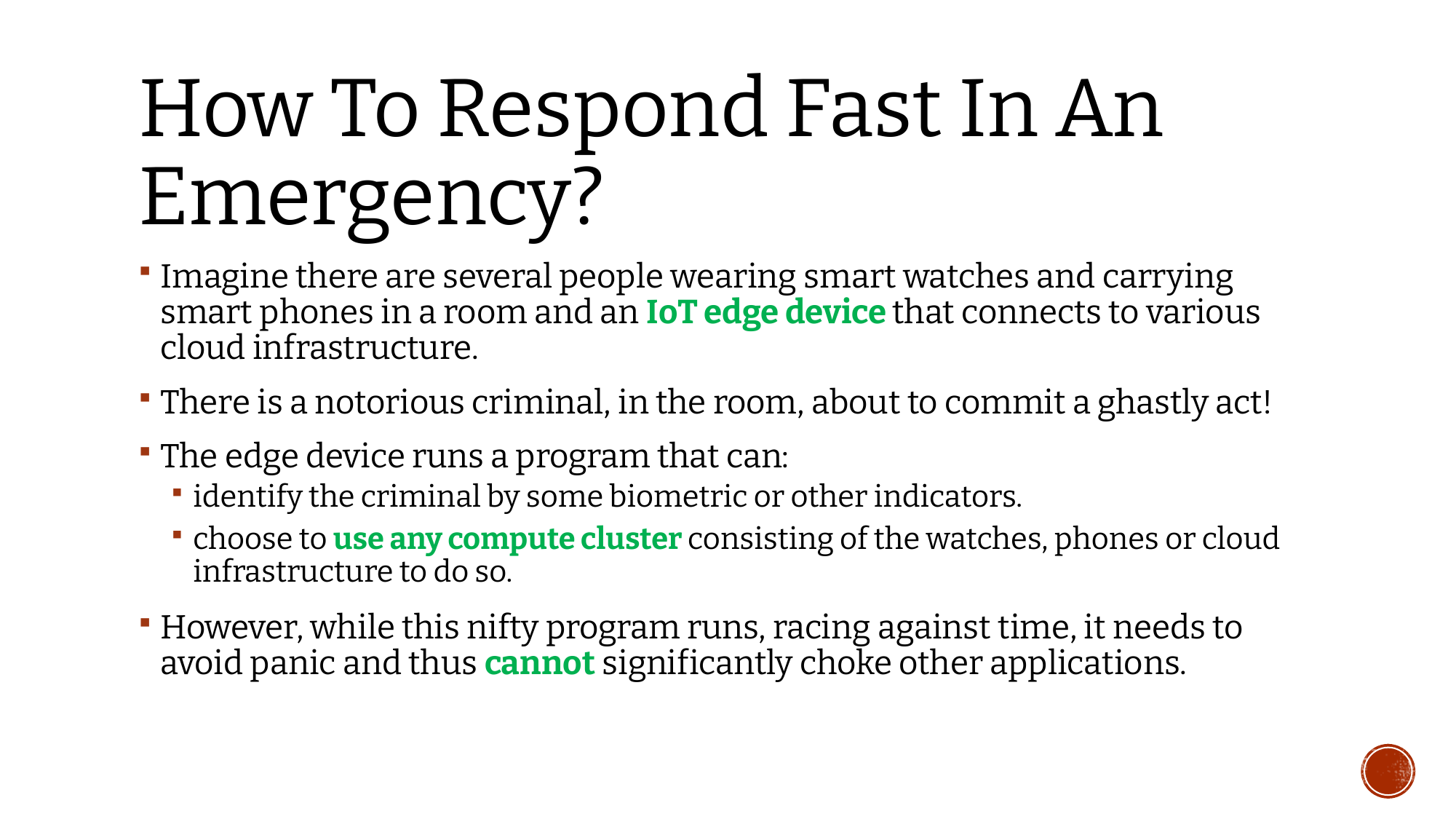

# How To Respond Fast In An Emergency?
Imagine there are several people wearing smart watches and carrying smart phones in a room and an IoT edge device that connects to various cloud infrastructure.
There is a notorious criminal, in the room, about to commit a ghastly act!
The edge device runs a program that can:
identify the criminal by some biometric or other indicators.
choose to use any compute cluster consisting of the watches, phones or cloud infrastructure to do so.
However, while this nifty program runs, racing against time, it needs to avoid panic and thus cannot significantly choke other applications.